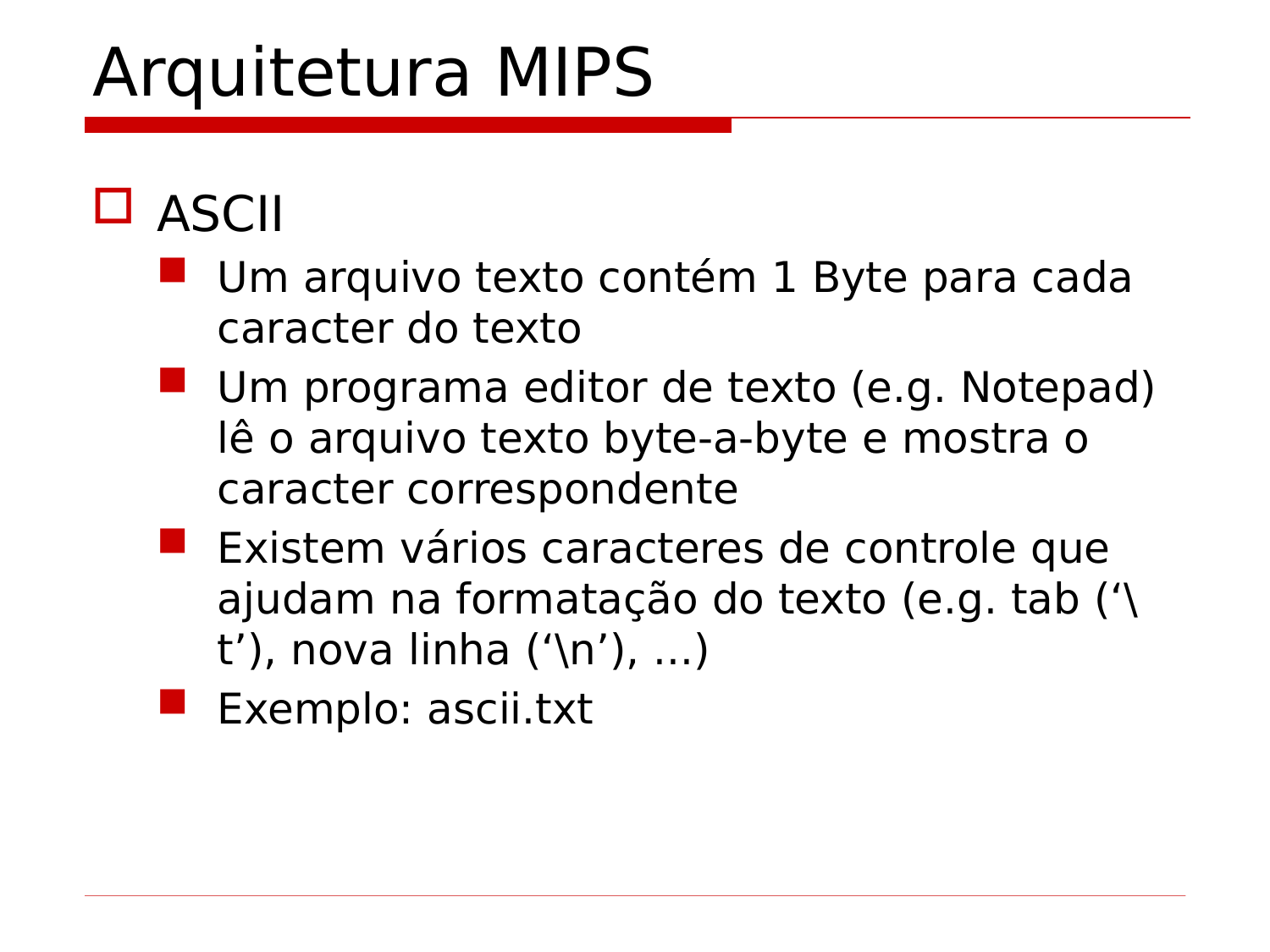

# Arquitetura MIPS
ASCII
Um arquivo texto contém 1 Byte para cada caracter do texto
Um programa editor de texto (e.g. Notepad) lê o arquivo texto byte-a-byte e mostra o caracter correspondente
Existem vários caracteres de controle que ajudam na formatação do texto (e.g. tab (‘\t’), nova linha (‘\n’), ...)
Exemplo: ascii.txt